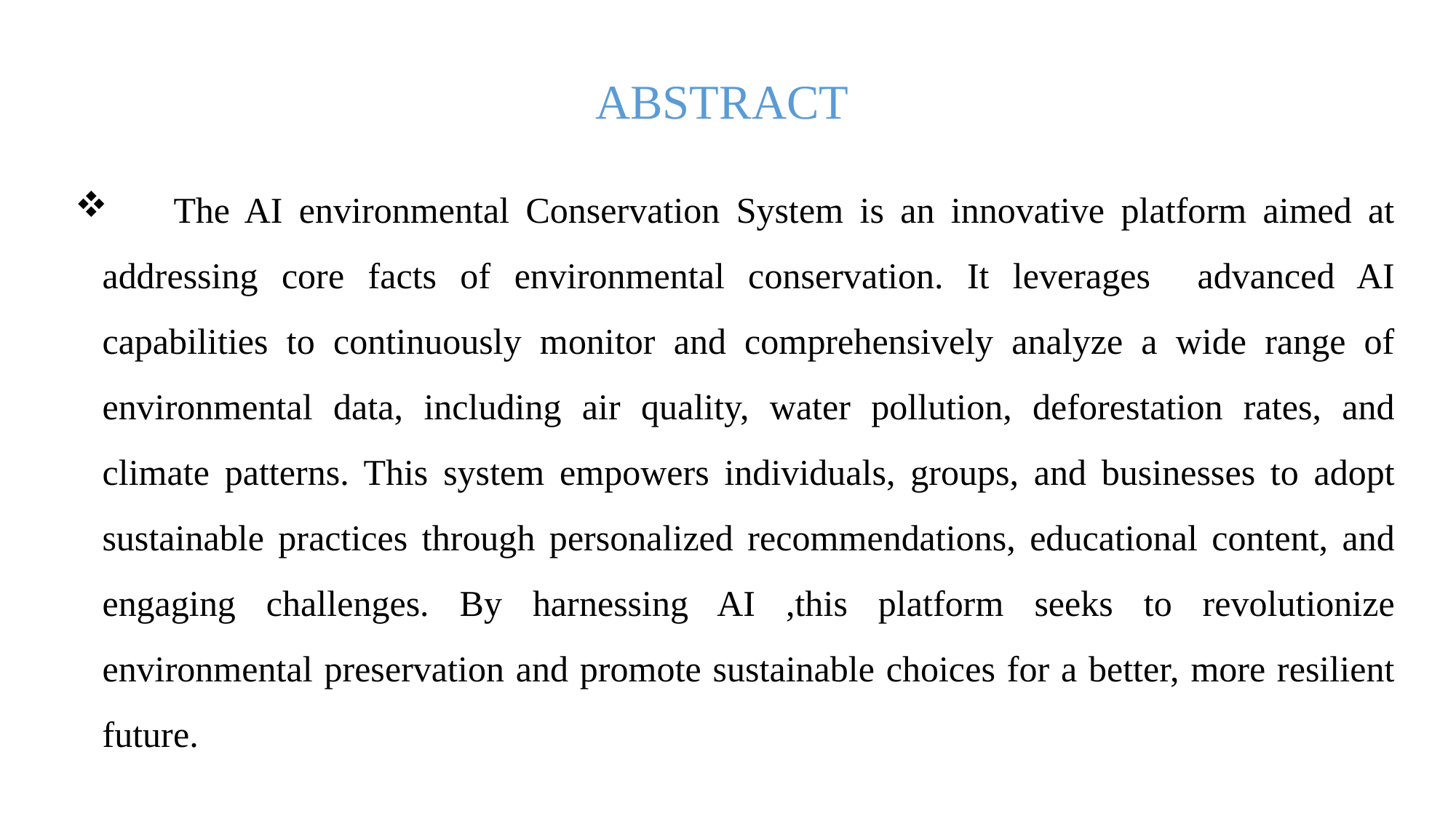

# ABSTRACT
    The AI environmental Conservation System is an innovative platform aimed at addressing core facts of environmental conservation. It leverages  advanced AI capabilities to continuously monitor and comprehensively analyze a wide range of environmental data, including air quality, water pollution, deforestation rates, and climate patterns. This system empowers individuals, groups, and businesses to adopt sustainable practices through personalized recommendations, educational content, and engaging challenges. By harnessing AI ,this platform seeks to revolutionize environmental preservation and promote sustainable choices for a better, more resilient future.